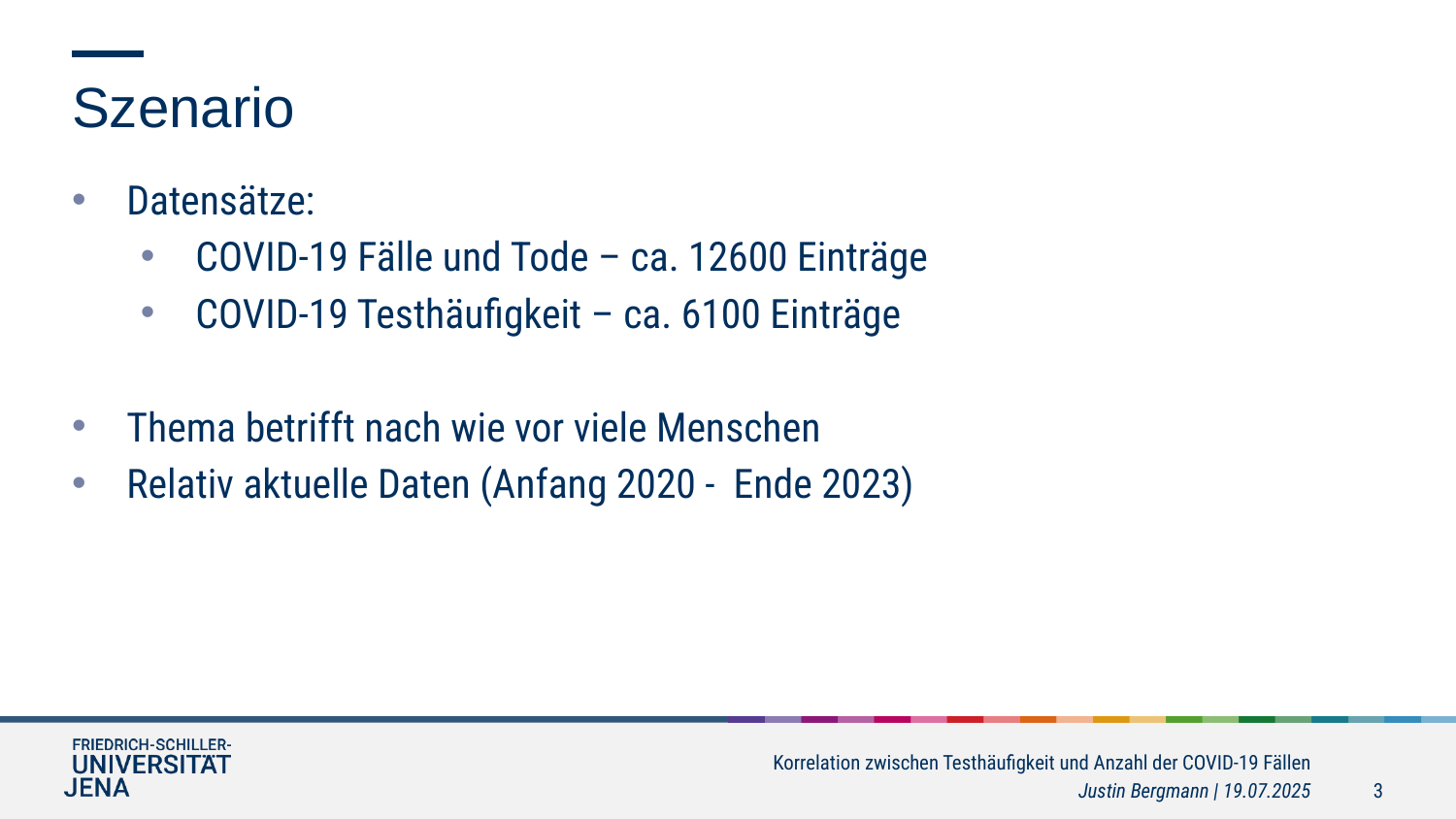

Szenario
Datensätze:
COVID-19 Fälle und Tode – ca. 12600 Einträge
COVID-19 Testhäufigkeit – ca. 6100 Einträge

Thema betrifft nach wie vor viele Menschen
Relativ aktuelle Daten (Anfang 2020 -  Ende 2023)

Korrelation zwischen Testhäufigkeit und Anzahl der COVID-19 Fällen
Justin Bergmann | 19.07.2025